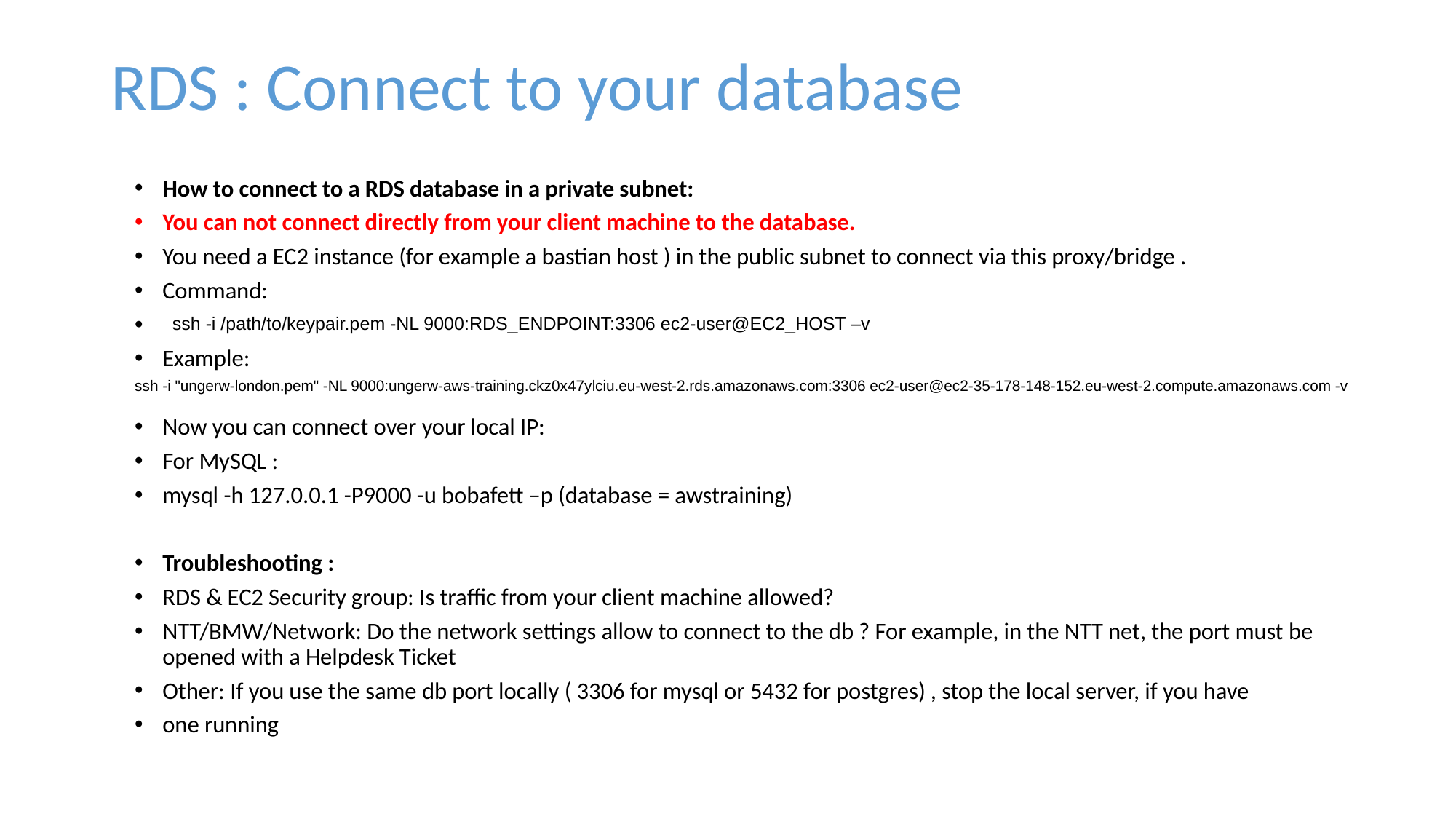

# RDS : Connect to your database
How to connect to a RDS database in a private subnet:
You can not connect directly from your client machine to the database.
You need a EC2 instance (for example a bastian host ) in the public subnet to connect via this proxy/bridge .
Command:

Example:

Now you can connect over your local IP:
For MySQL :
mysql -h 127.0.0.1 -P9000 -u bobafett –p (database = awstraining)

Troubleshooting :
RDS & EC2 Security group: Is traffic from your client machine allowed?
NTT/BMW/Network: Do the network settings allow to connect to the db ? For example, in the NTT net, the port must be opened with a Helpdesk Ticket
Other: If you use the same db port locally ( 3306 for mysql or 5432 for postgres) , stop the local server, if you have
one running

ssh -i /path/to/keypair.pem -NL 9000:RDS_ENDPOINT:3306 ec2-user@EC2_HOST –v

ssh -i "ungerw-london.pem" -NL 9000:ungerw-aws-training.ckz0x47ylciu.eu-west-2.rds.amazonaws.com:3306 ec2-user@ec2-35-178-148-152.eu-west-2.compute.amazonaws.com -v